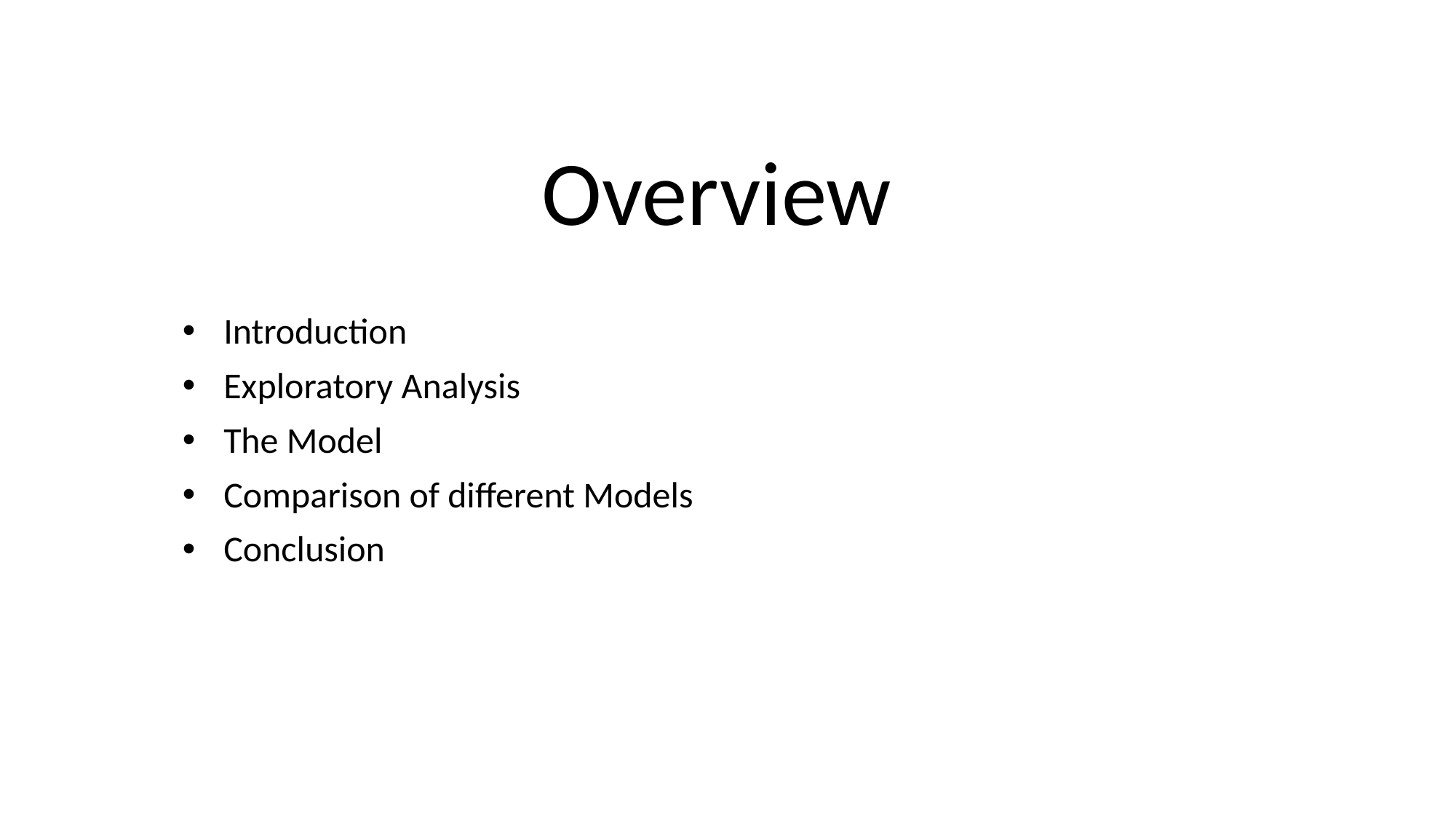

# Overview
Introduction
Exploratory Analysis
The Model
Comparison of different Models
Conclusion